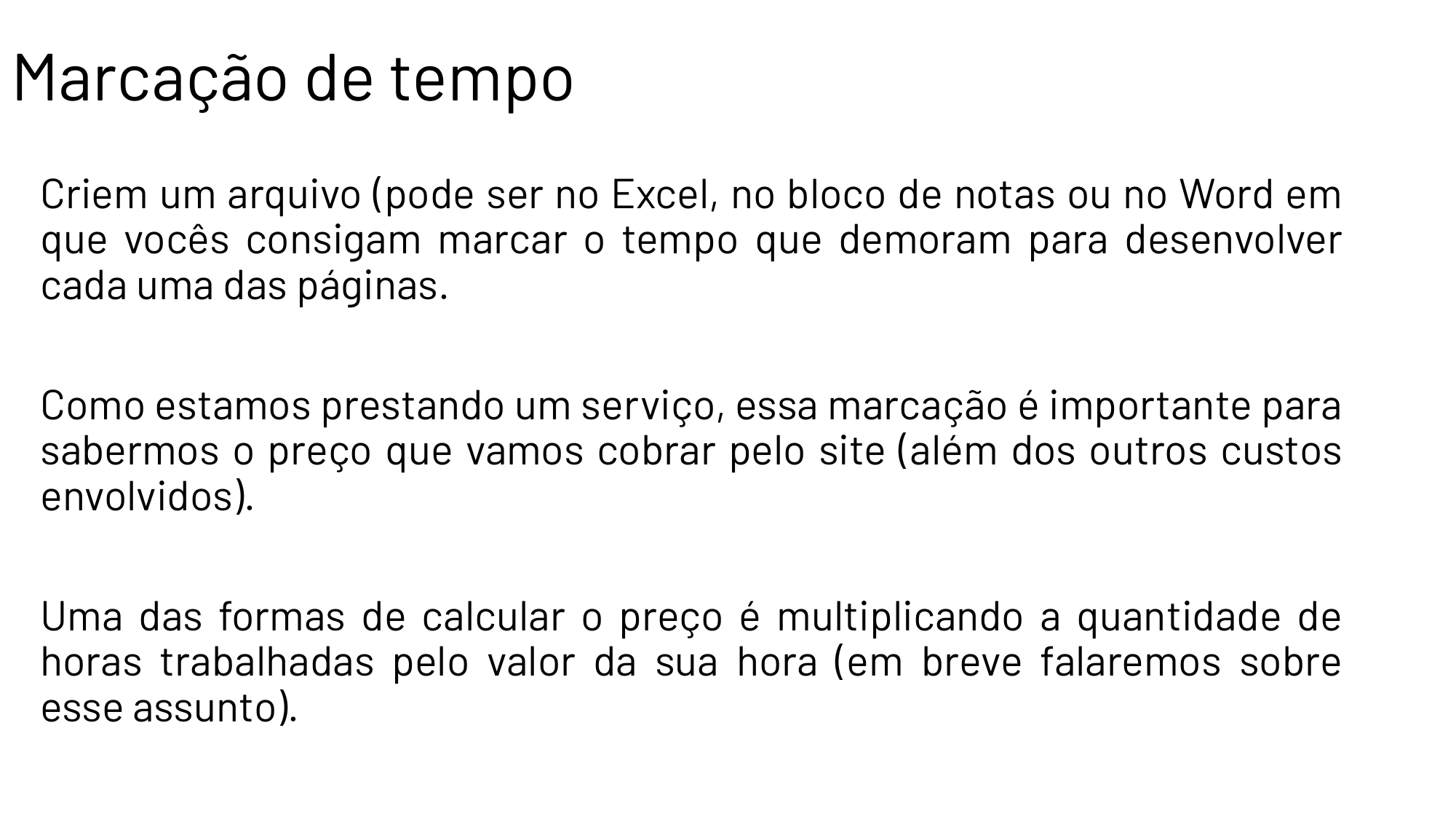

# Marcação de tempo
Criem um arquivo (pode ser no Excel, no bloco de notas ou no Word em que vocês consigam marcar o tempo que demoram para desenvolver cada uma das páginas.

Como estamos prestando um serviço, essa marcação é importante para sabermos o preço que vamos cobrar pelo site (além dos outros custos envolvidos).

Uma das formas de calcular o preço é multiplicando a quantidade de horas trabalhadas pelo valor da sua hora (em breve falaremos sobre esse assunto).